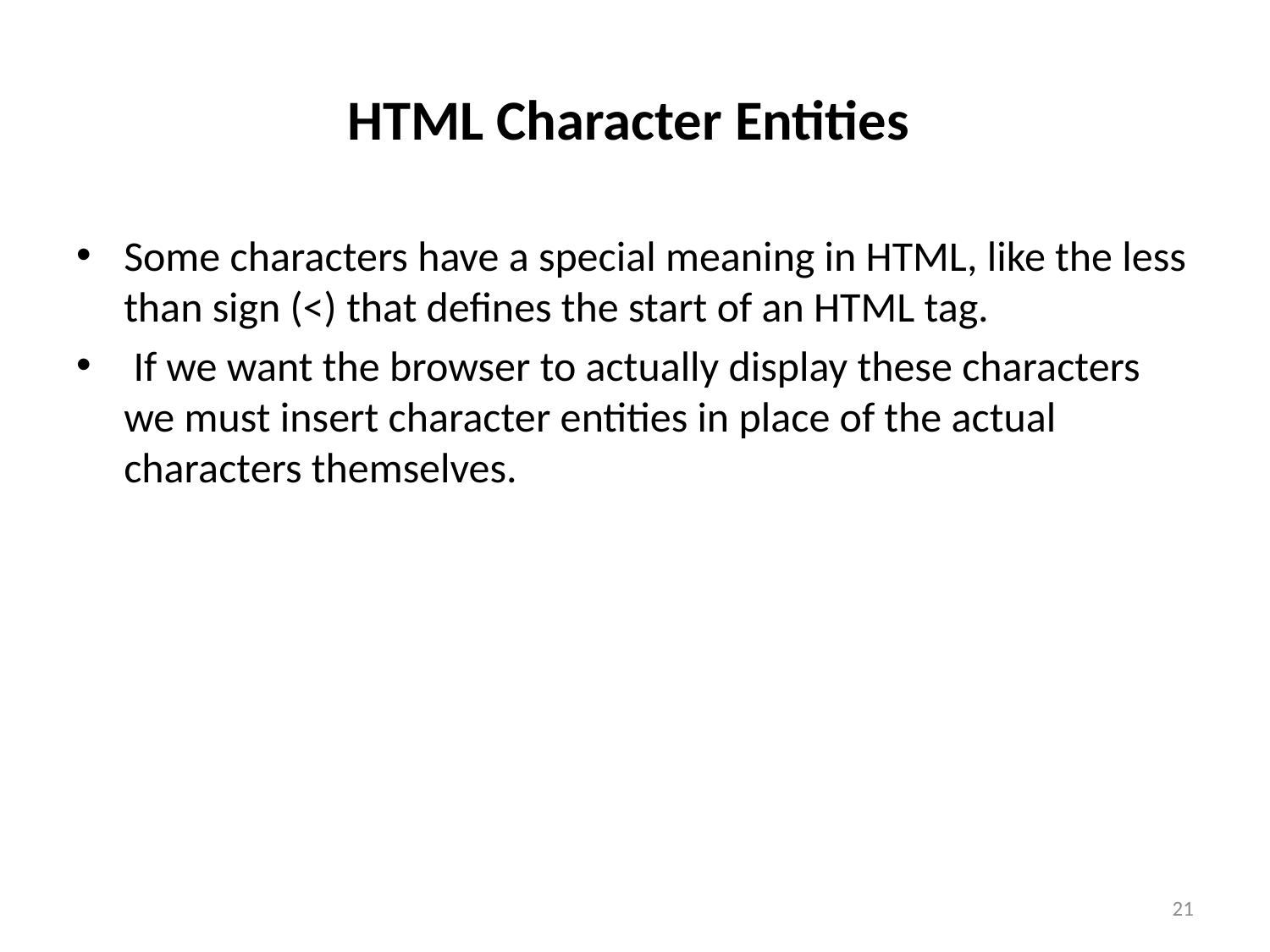

# HTML Character Entities
Some characters have a special meaning in HTML, like the less than sign (<) that defines the start of an HTML tag.
 If we want the browser to actually display these characters we must insert character entities in place of the actual characters themselves.
21